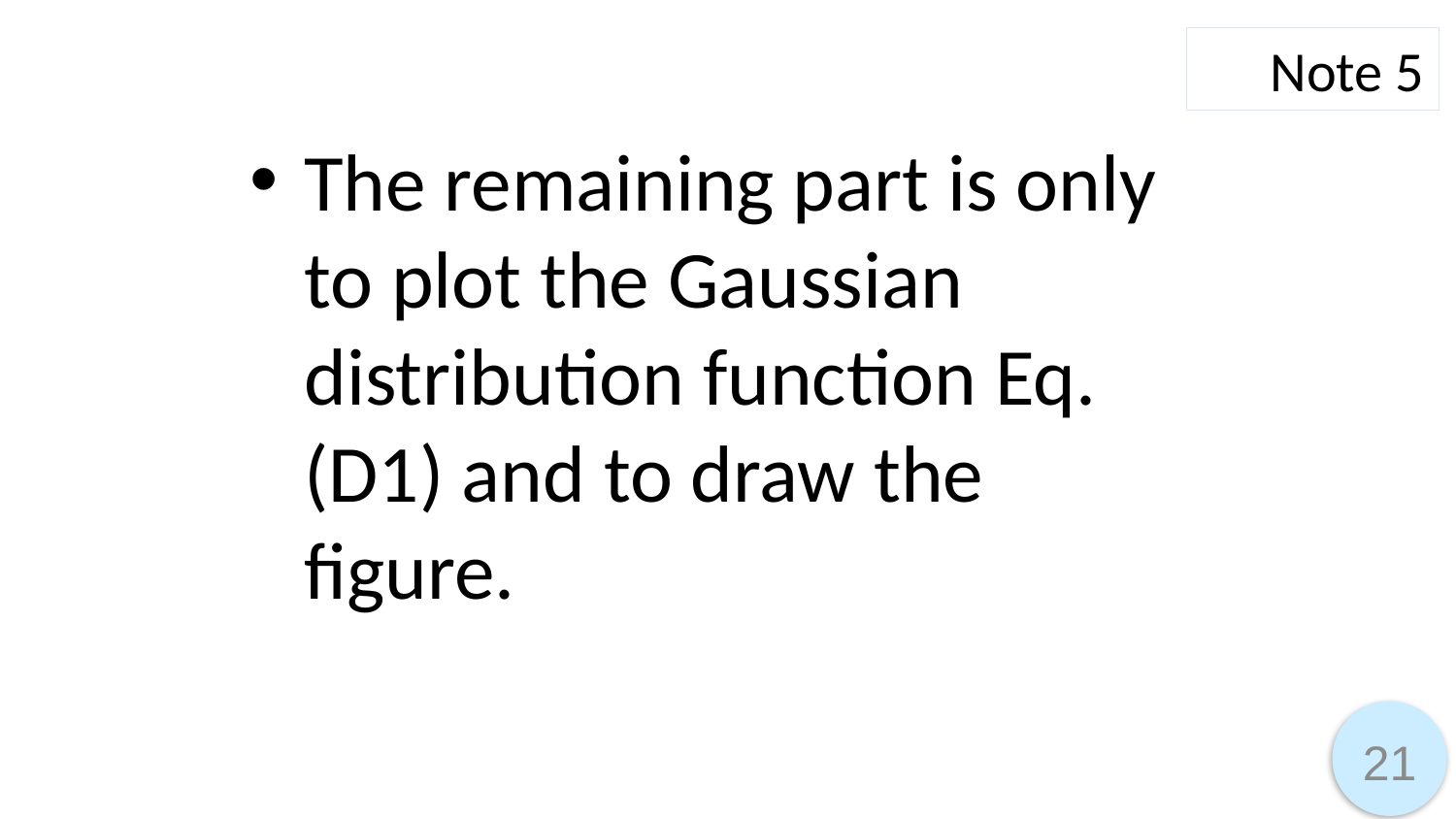

Note 5
The remaining part is only to plot the Gaussian distribution function Eq.(D1) and to draw the figure.
21